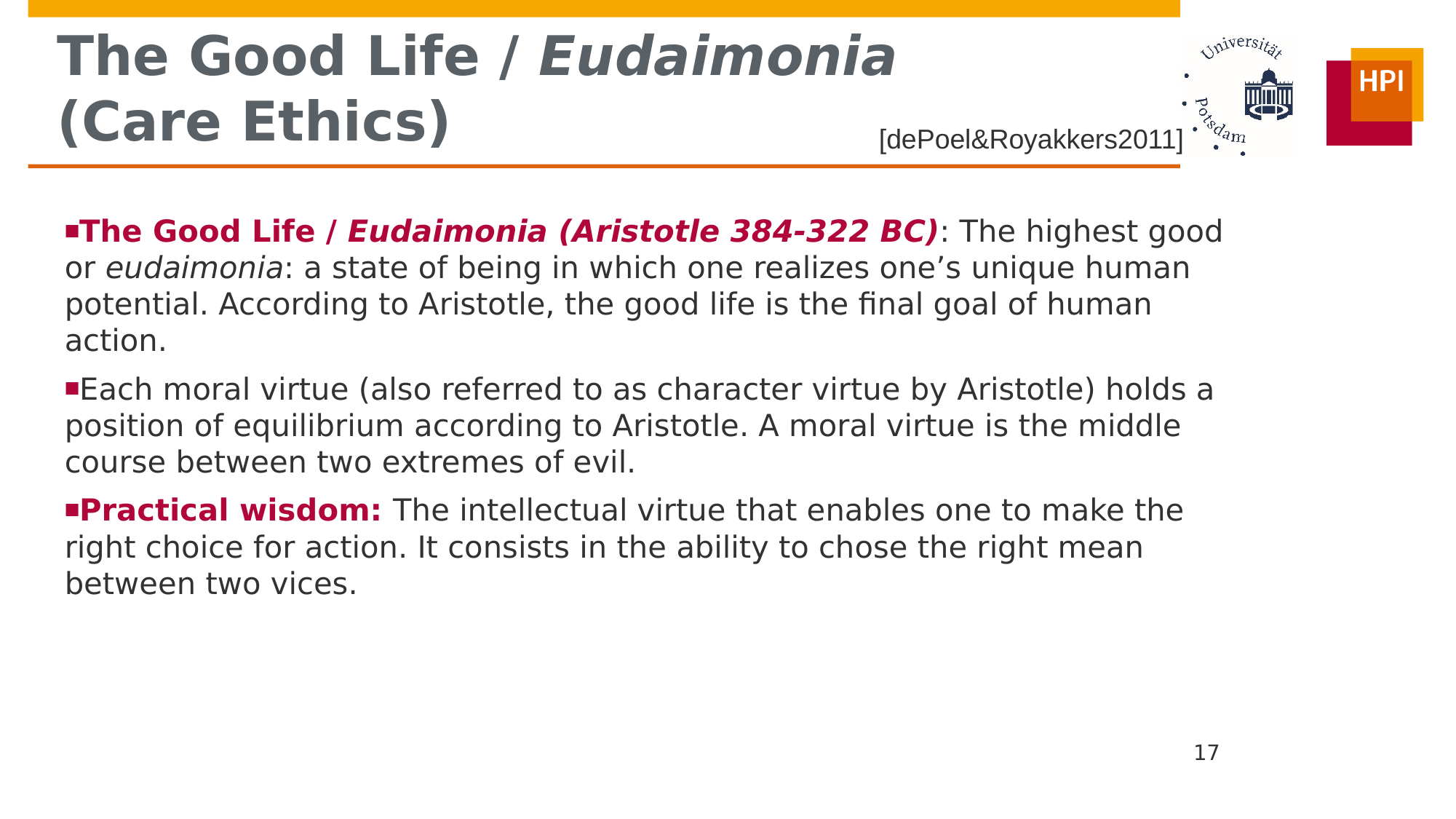

# The Good Life / Eudaimonia (Care Ethics)
[dePoel&Royakkers2011]
The Good Life / Eudaimonia (Aristotle 384-322 BC): The highest good or eudaimonia: a state of being in which one realizes one’s unique human potential. According to Aristotle, the good life is the final goal of human action.
Each moral virtue (also referred to as character virtue by Aristotle) holds a position of equilibrium according to Aristotle. A moral virtue is the middle course between two extremes of evil.
Practical wisdom: The intellectual virtue that enables one to make the right choice for action. It consists in the ability to chose the right mean between two vices.

17